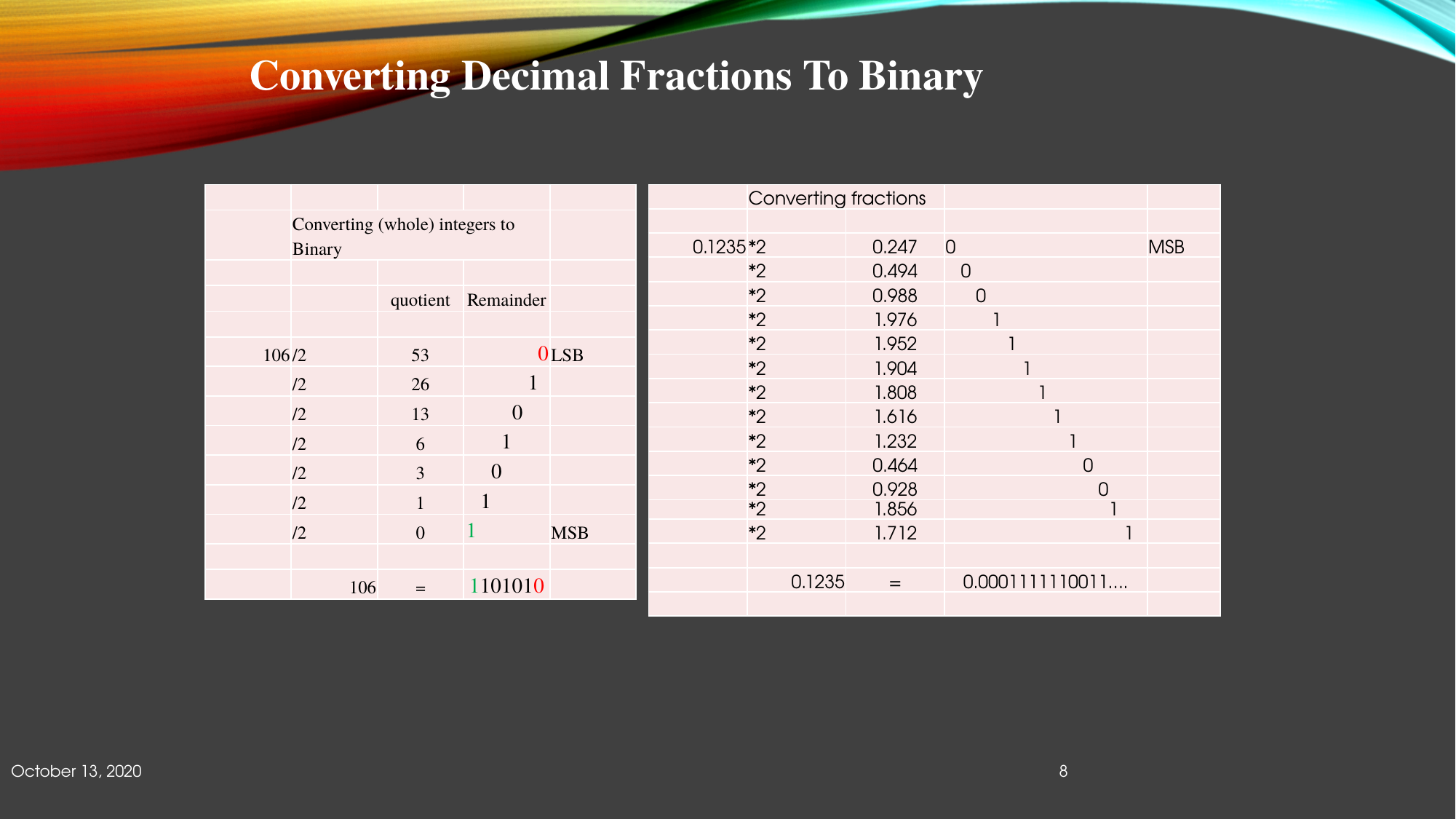

Converting Decimal Fractions To Binary
|  |  |  |  |  |
| --- | --- | --- | --- | --- |
|  | Converting (whole) integers to Binary |  |  |  |
|  |  |  |  |  |
|  |  | quotient | Remainder |  |
|  |  |  |  |  |
| 106 | /2 | 53 | 0 | LSB |
|  | /2 | 26 | 1 |  |
|  | /2 | 13 | 0 |  |
|  | /2 | 6 | 1 |  |
|  | /2 | 3 | 0 |  |
|  | /2 | 1 | 1 |  |
|  | /2 | 0 | 1 | MSB |
|  |  |  |  |  |
|  | 106 | = | 1101010 |  |
|  | Converting fractions |  |  |  |
| --- | --- | --- | --- | --- |
|  |  |  |  |  |
| 0.1235 | \*2 | 0.247 | 0 | MSB |
|  | \*2 | 0.494 | 0 |  |
|  | \*2 | 0.988 | 0 |  |
|  | \*2 | 1.976 | 1 |  |
|  | \*2 | 1.952 | 1 |  |
|  | \*2 | 1.904 | 1 |  |
|  | \*2 | 1.808 | 1 |  |
|  | \*2 | 1.616 | 1 |  |
|  | \*2 | 1.232 | 1 |  |
|  | \*2 | 0.464 | 0 |  |
|  | \*2 | 0.928 | 0 |  |
|  | \*2 | 1.856 | 1 |  |
|  | \*2 | 1.712 | 1 |  |
|  |  |  |  |  |
|  | 0.1235 | = | 0.0001111110011…. |  |
|  |  |  |  |  |
8
October 13, 2020